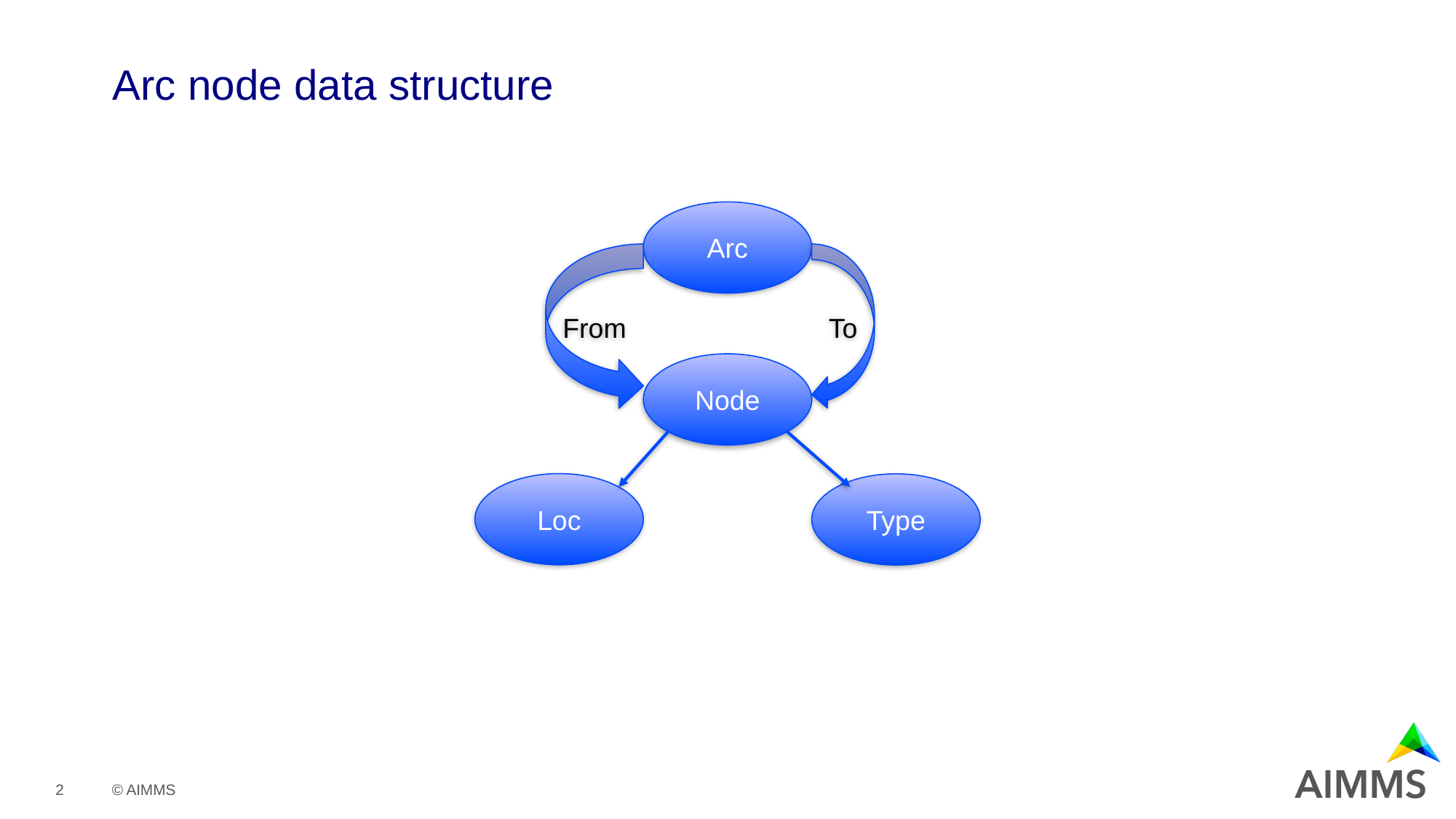

# Arc node data structure

Arc
From
To
Node
Loc
Type
2